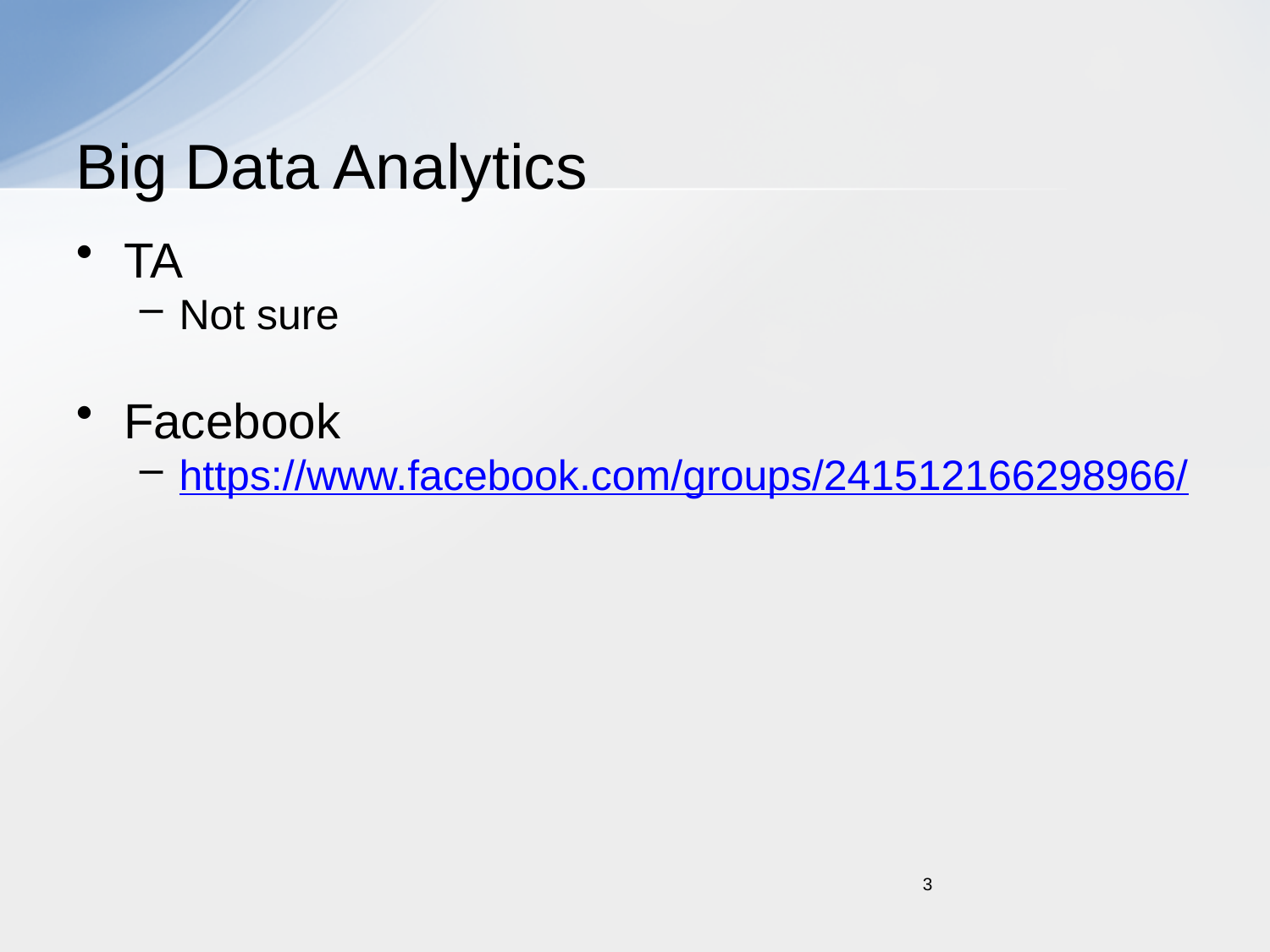

# Big Data Analytics
TA
Not sure

Facebook
https://www.facebook.com/groups/241512166298966/

3